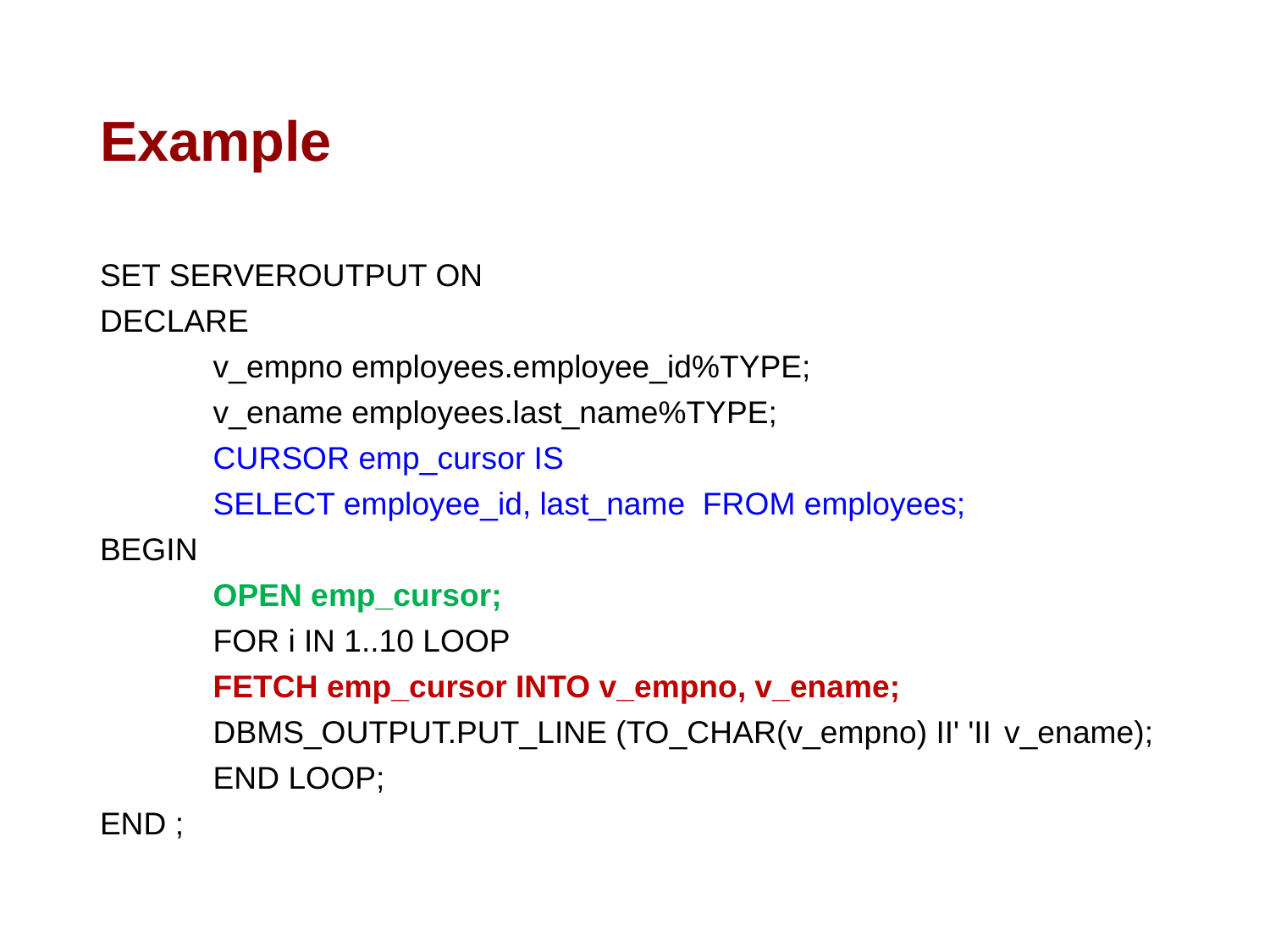

# Example
SET SERVEROUTPUT ON
DECLARE
	v_empno employees.employee_id%TYPE;
	v_ename employees.last_name%TYPE;
	CURSOR emp_cursor IS
	SELECT employee_id, last_name  FROM employees;
BEGIN
	OPEN emp_cursor;
	FOR i IN 1..10 LOOP
		FETCH emp_cursor INTO v_empno, v_ename;
		DBMS_OUTPUT.PUT_LINE (TO_CHAR(v_empno) II' 'II 			v_ename);
	END LOOP;
END ;